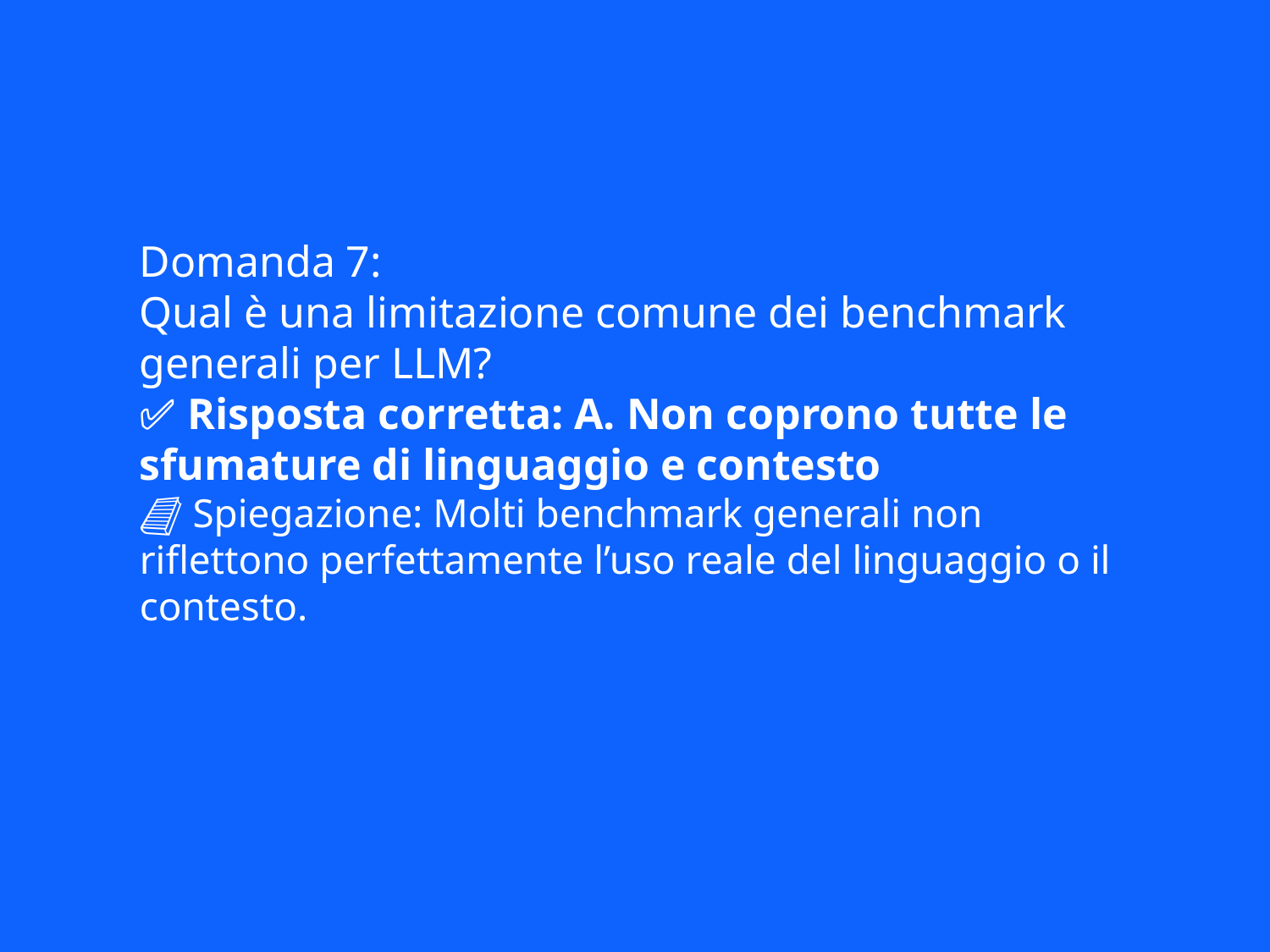

Domanda 7:
Qual è una limitazione comune dei benchmark generali per LLM?
✅ Risposta corretta: A. Non coprono tutte le sfumature di linguaggio e contesto
📘 Spiegazione: Molti benchmark generali non riflettono perfettamente l’uso reale del linguaggio o il contesto.